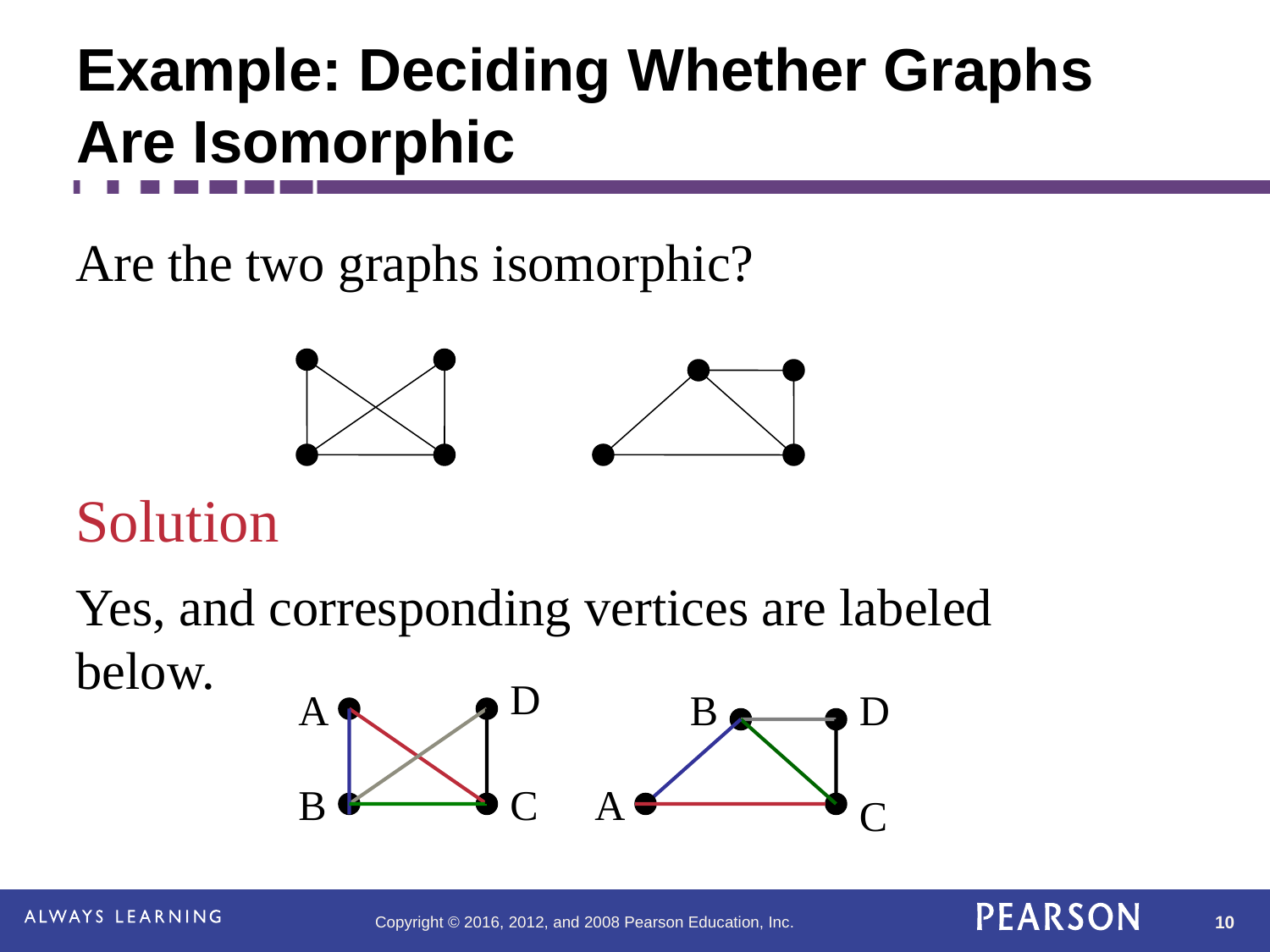

# Example: Deciding Whether Graphs Are Isomorphic
Are the two graphs isomorphic?

Solution
Yes, and corresponding vertices are labeled below.
D
A
B
D

B
C
A
C